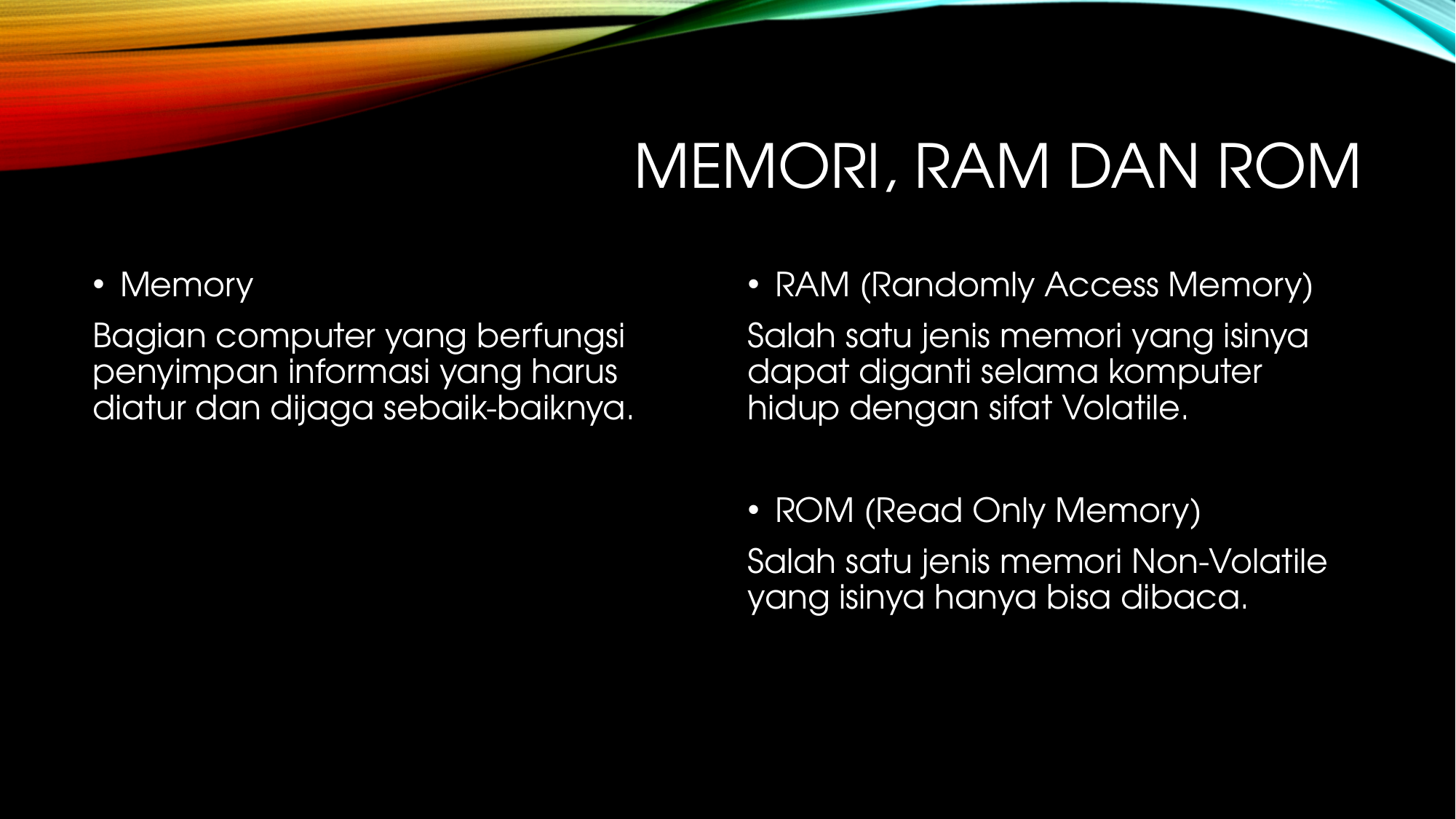

# Memori, Ram dan rom
Memory
Bagian computer yang berfungsi penyimpan informasi yang harus diatur dan dijaga sebaik-baiknya.
RAM (Randomly Access Memory)
Salah satu jenis memori yang isinya dapat diganti selama komputer hidup dengan sifat Volatile.
ROM (Read Only Memory)
Salah satu jenis memori Non-Volatile yang isinya hanya bisa dibaca.